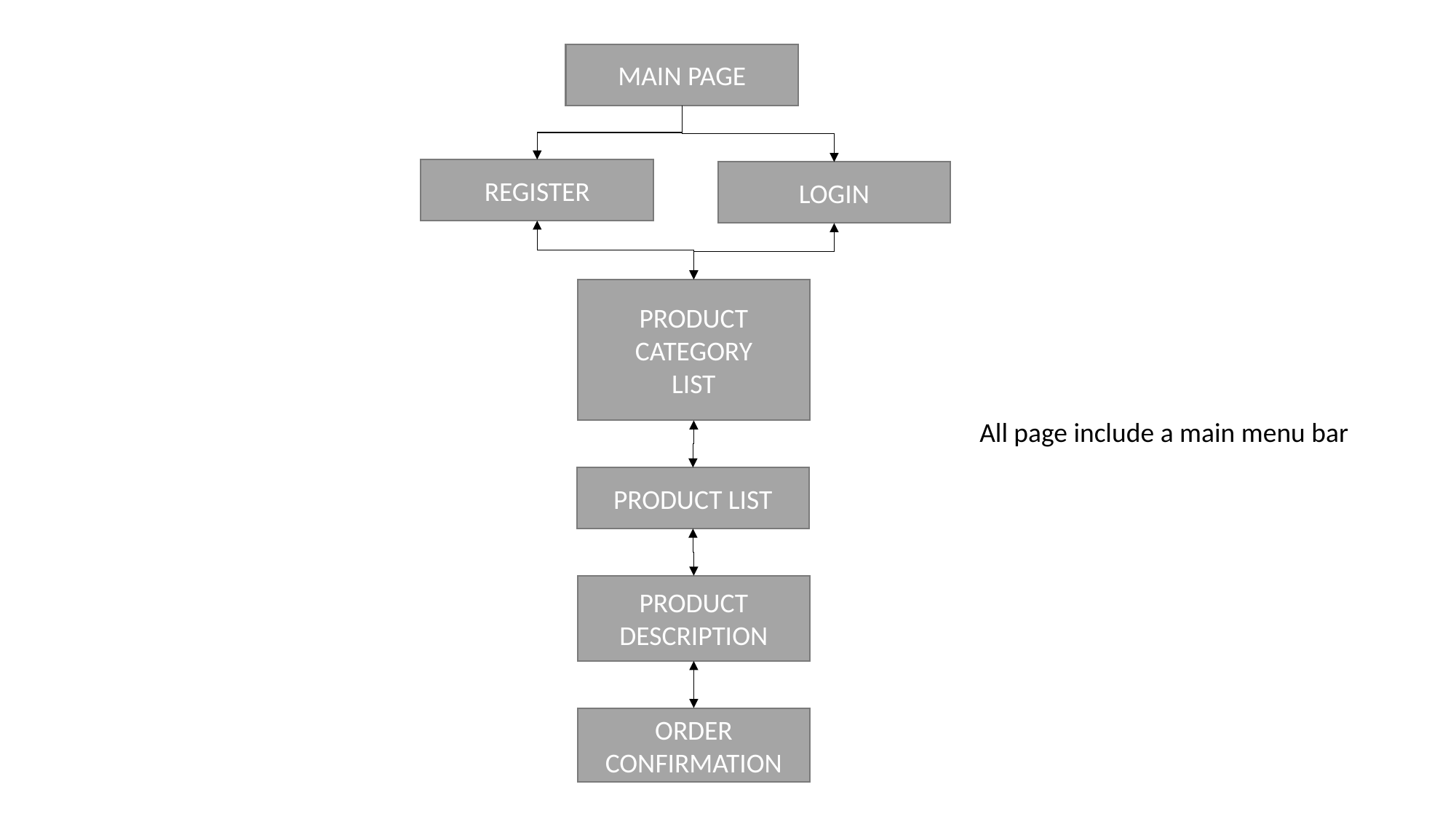

MAIN PAGE
REGISTER
LOGIN
PRODUCT
CATEGORY
LIST
All page include a main menu bar
PRODUCT LIST
PRODUCT DESCRIPTION
ORDER
CONFIRMATION